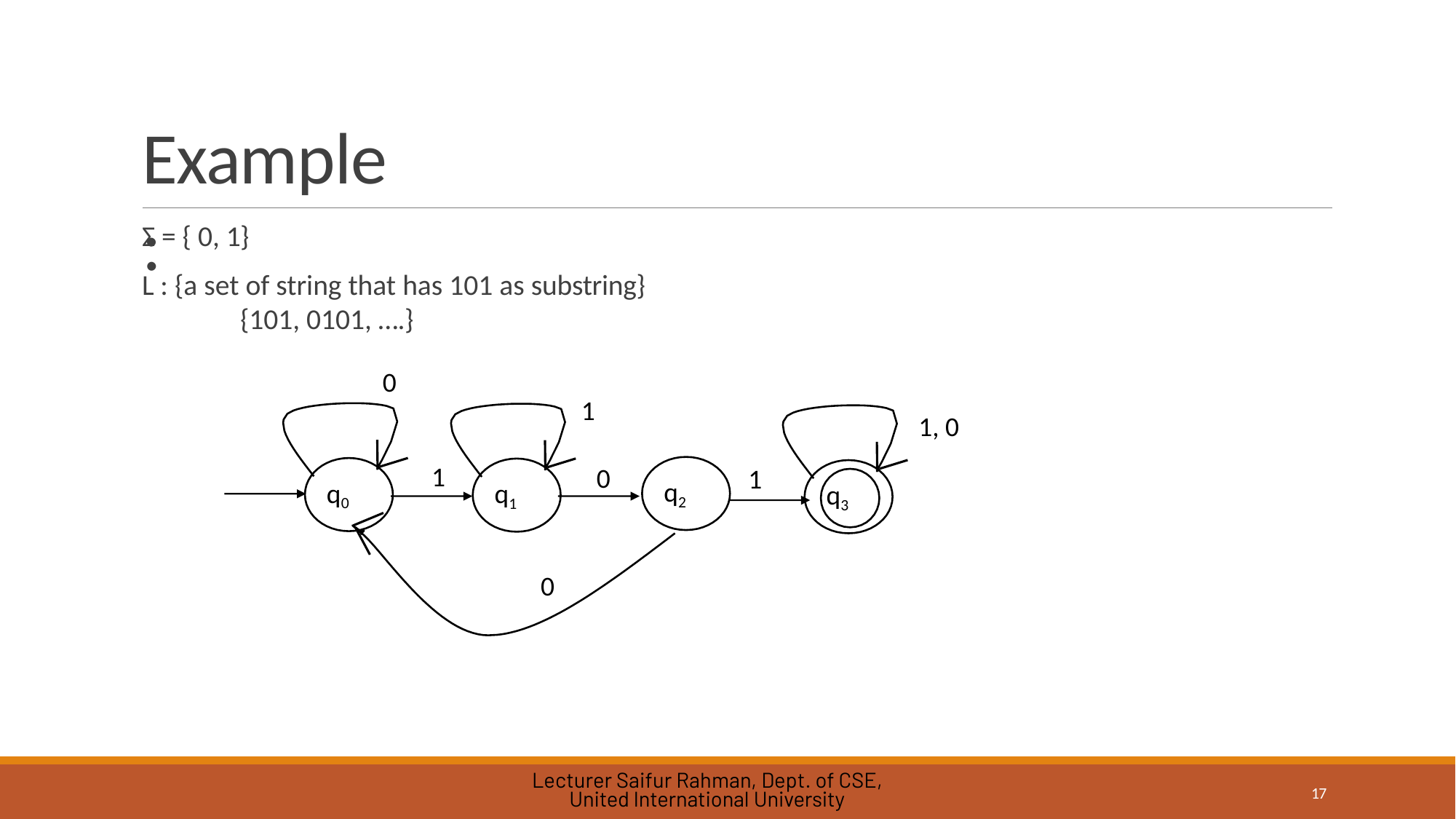

# Example:
Σ = { 0, 1}
L : {a set of string that has 101 as substring}
{101, 0101, ….}
0
1

1, 0

1
0
1

q2
q0
q1
q3
0
Lecturer Saifur Rahman, Dept. of CSE, United International University
17